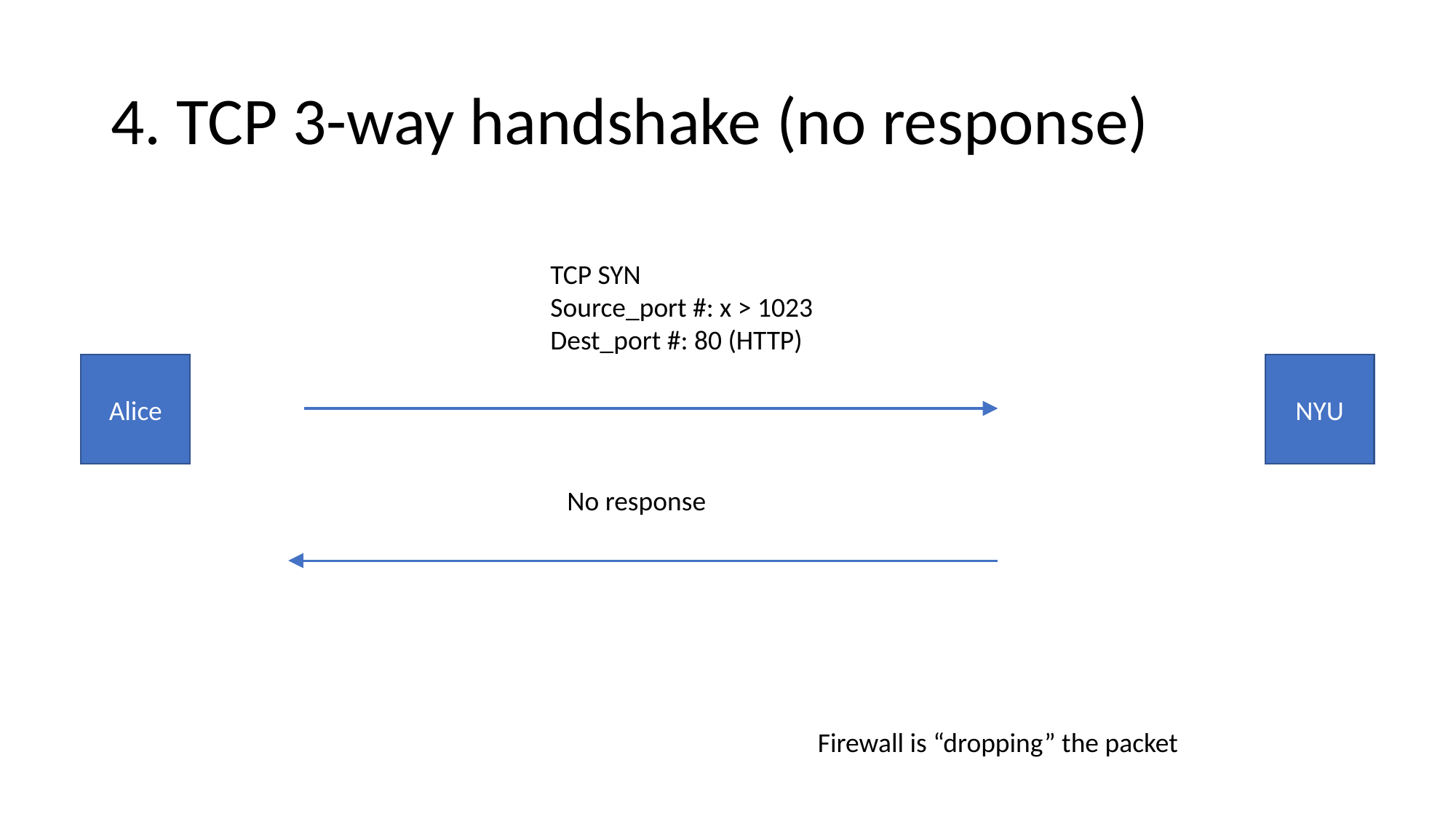

# 4. TCP 3-way handshake (no response)
TCP SYN
Source_port #: x > 1023
Dest_port #: 80 (HTTP)
Alice
NYU
No response
Firewall is “dropping” the packet